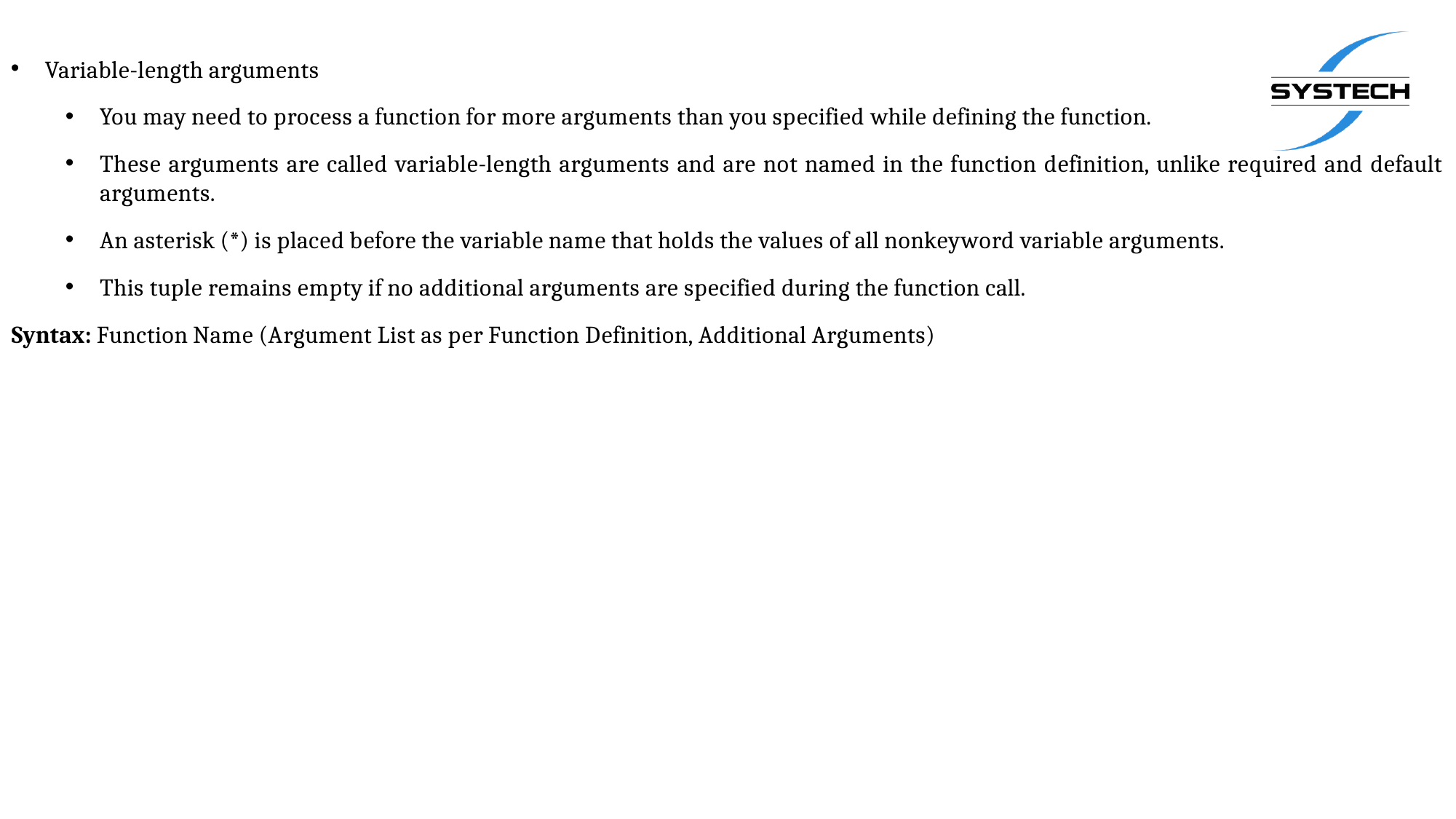

Variable-length arguments
You may need to process a function for more arguments than you specified while defining the function.
These arguments are called variable-length arguments and are not named in the function definition, unlike required and default arguments.
An asterisk (*) is placed before the variable name that holds the values of all nonkeyword variable arguments.
This tuple remains empty if no additional arguments are specified during the function call.
Syntax: Function Name (Argument List as per Function Definition, Additional Arguments)